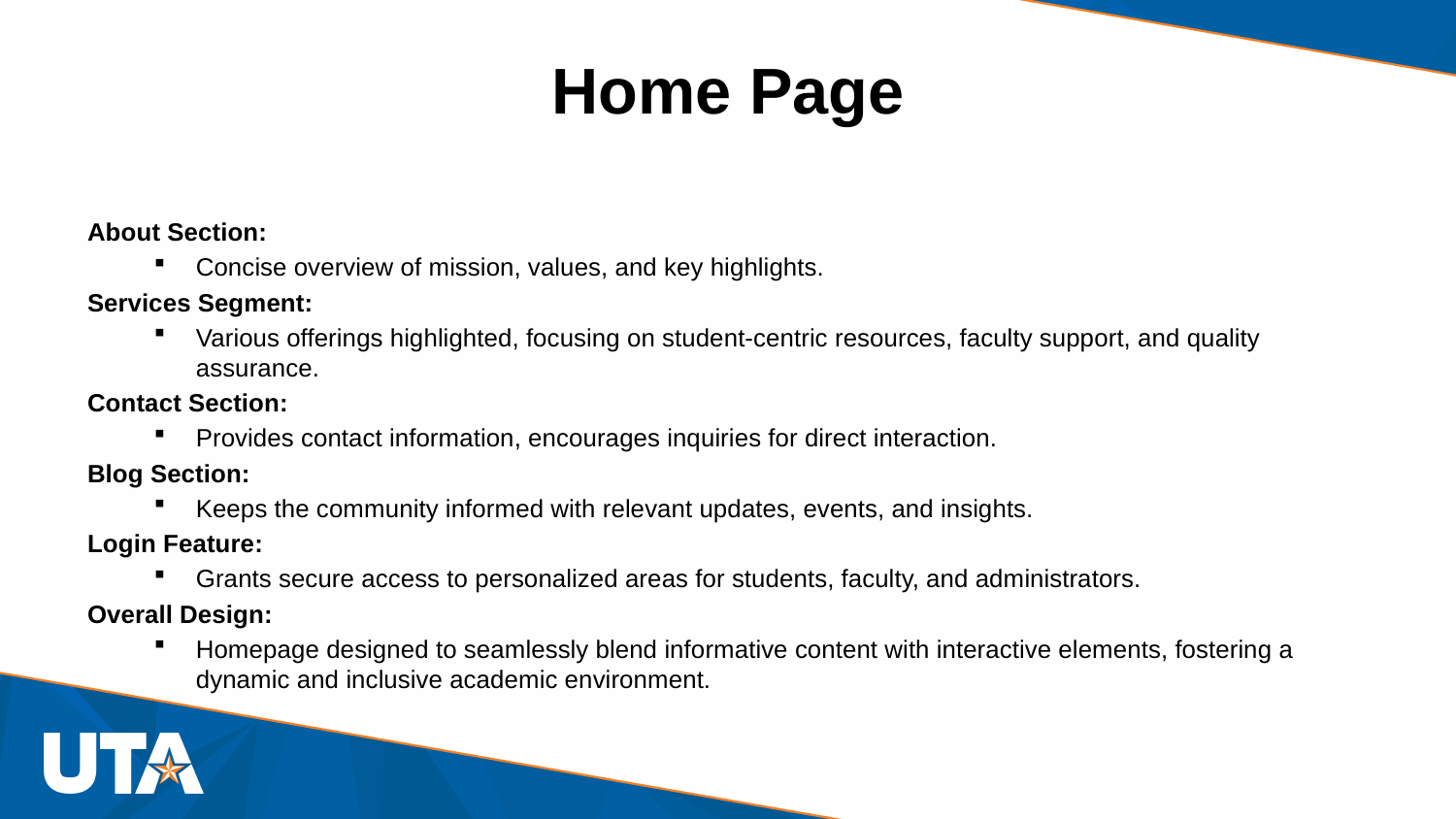

# Home Page
About Section:
Concise overview of mission, values, and key highlights.
Services Segment:
Various offerings highlighted, focusing on student-centric resources, faculty support, and quality assurance.
Contact Section:
Provides contact information, encourages inquiries for direct interaction.
Blog Section:
Keeps the community informed with relevant updates, events, and insights.
Login Feature:
Grants secure access to personalized areas for students, faculty, and administrators.
Overall Design:
Homepage designed to seamlessly blend informative content with interactive elements, fostering a dynamic and inclusive academic environment.